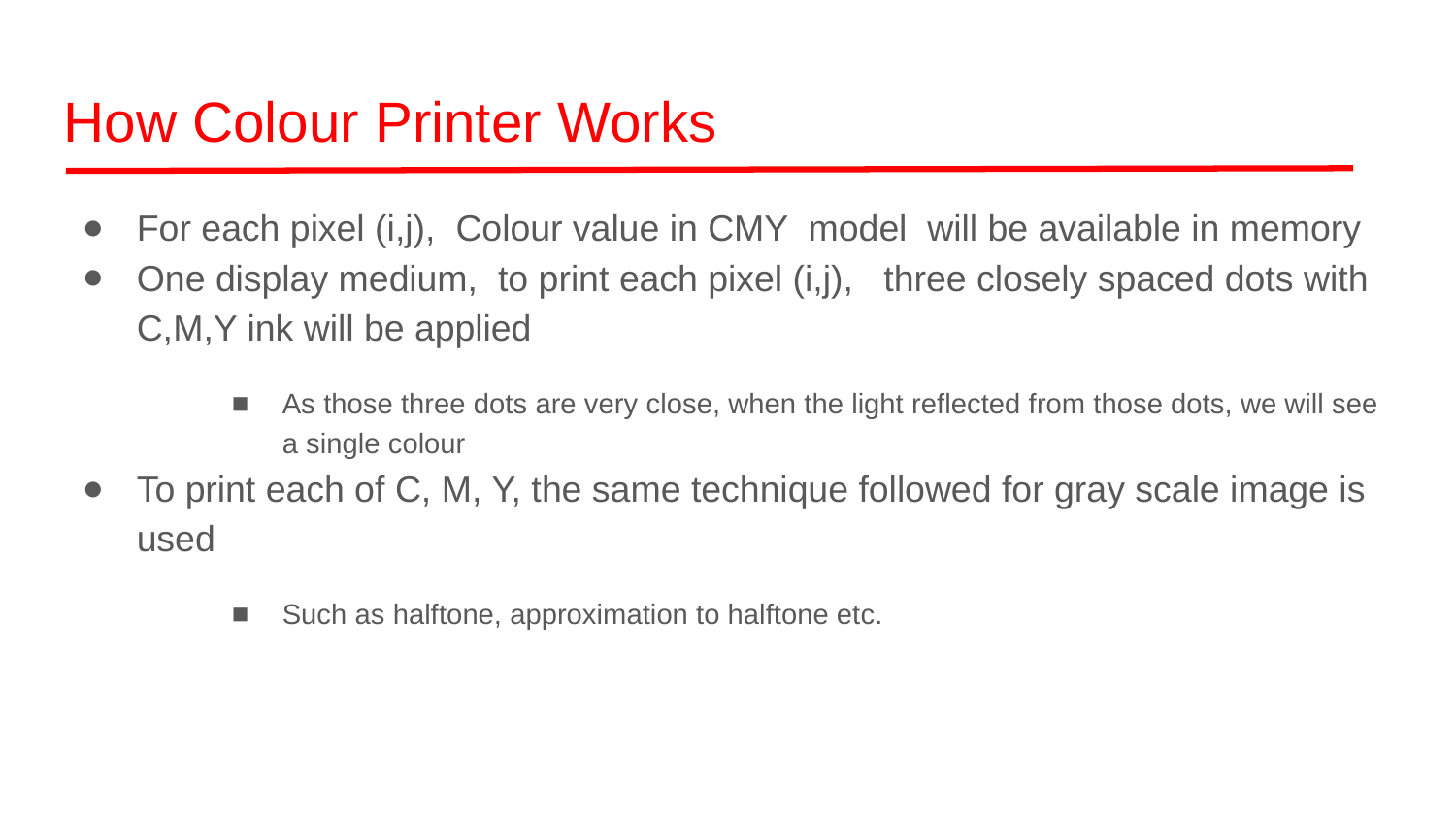

How Colour Printer Works
For each pixel (i,j),  Colour value in CMY  model  will be available in memory
One display medium,  to print each pixel (i,j),   three closely spaced dots with C,M,Y ink will be applied
As those three dots are very close, when the light reflected from those dots, we will see a single colour
To print each of C, M, Y, the same technique followed for gray scale image is used
Such as halftone, approximation to halftone etc.